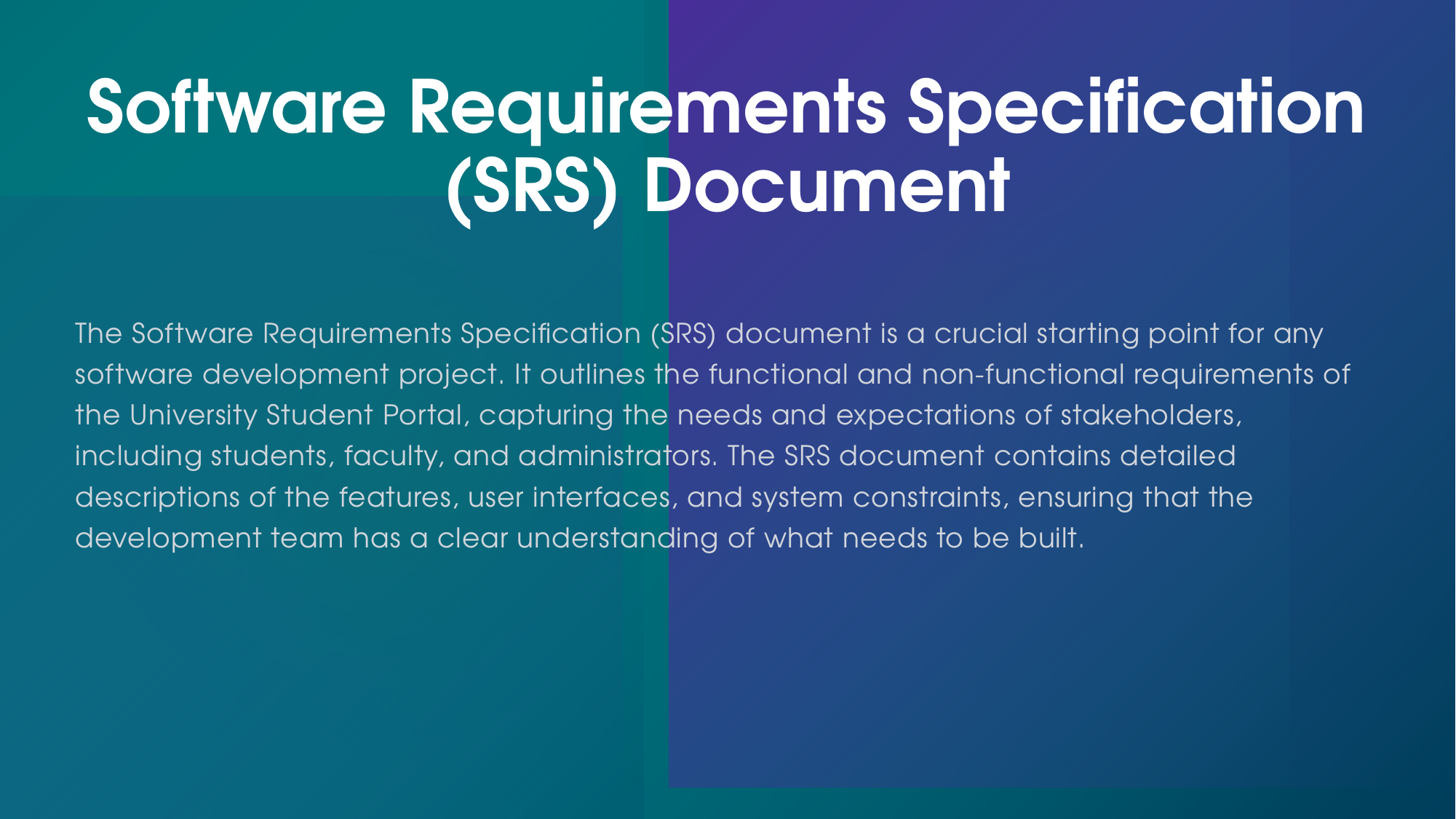

# Software Requirements Specification (SRS) Document
The Software Requirements Specification (SRS) document is a crucial starting point for any software development project. It outlines the functional and non-functional requirements of the University Student Portal, capturing the needs and expectations of stakeholders, including students, faculty, and administrators. The SRS document contains detailed descriptions of the features, user interfaces, and system constraints, ensuring that the development team has a clear understanding of what needs to be built.